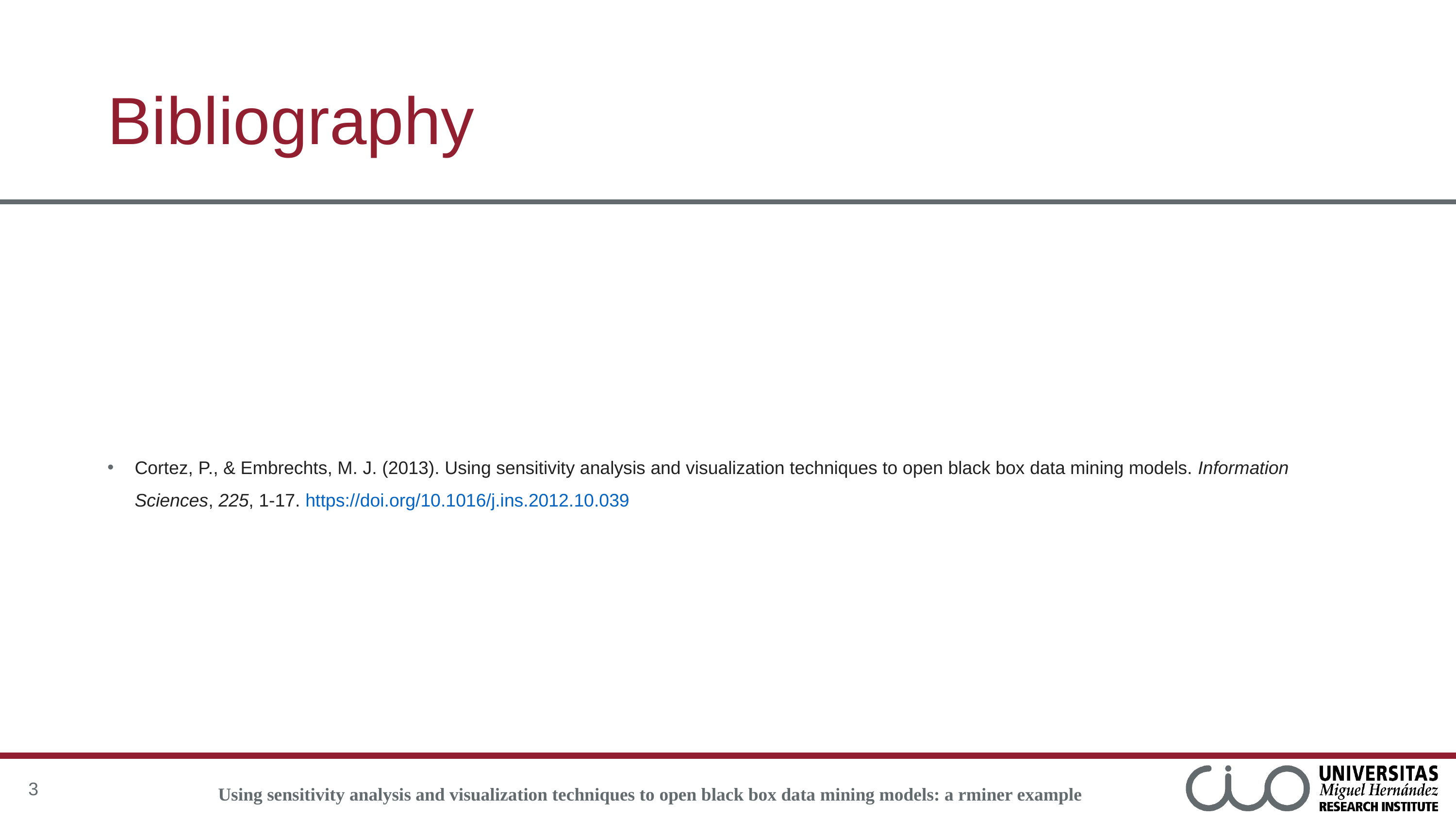

# Bibliography
Cortez, P., & Embrechts, M. J. (2013). Using sensitivity analysis and visualization techniques to open black box data mining models. Information Sciences, 225, 1-17. https://doi.org/10.1016/j.ins.2012.10.039
3
Using sensitivity analysis and visualization techniques to open black box data mining models: a rminer example